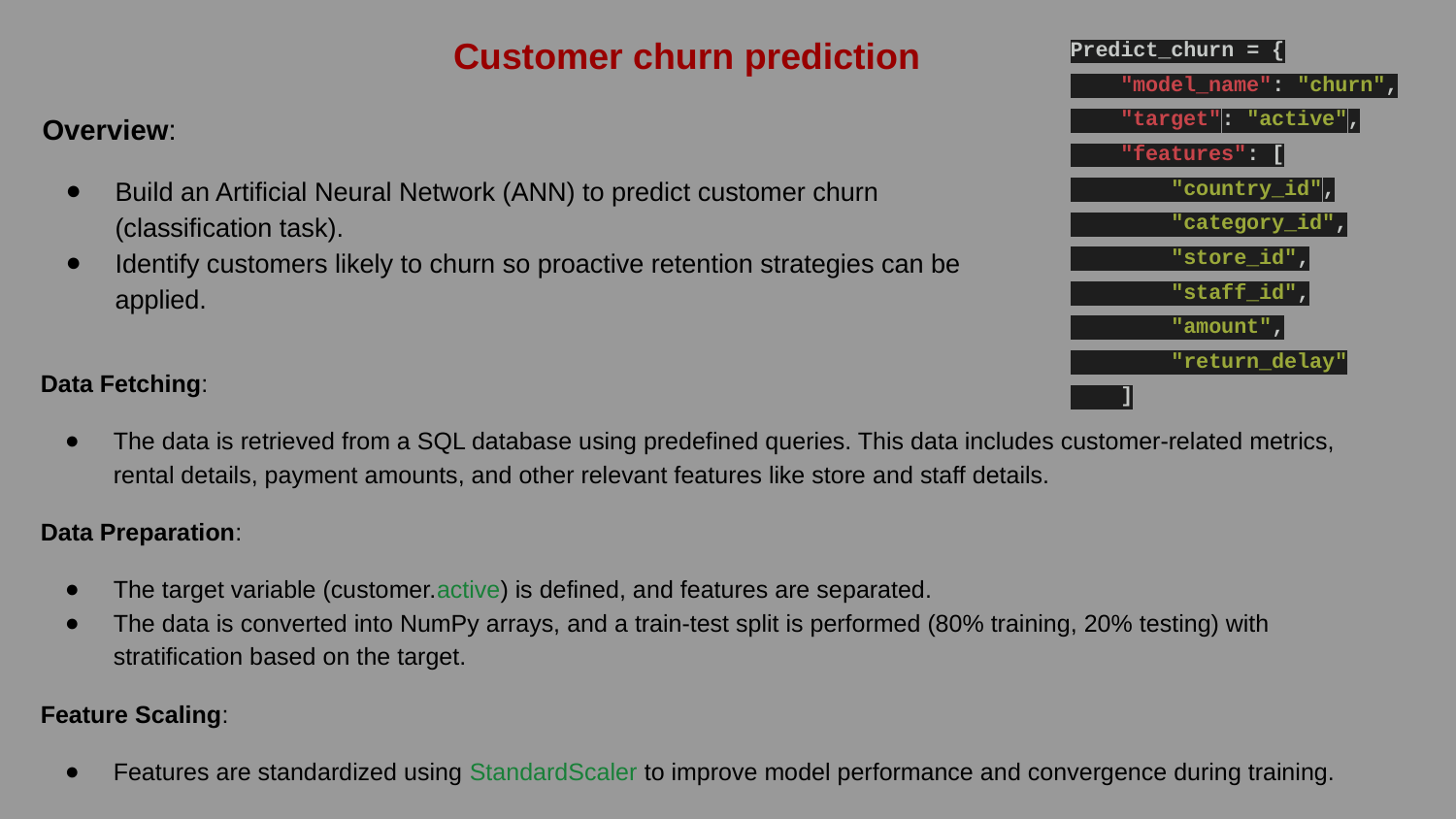

Customer churn prediction
Predict_churn = {
    "model_name": "churn",
    "target": "active",
    "features": [
        "country_id",
        "category_id",
        "store_id",
        "staff_id",
        "amount",
        "return_delay"
    ]
Overview:
Build an Artificial Neural Network (ANN) to predict customer churn (classification task).
Identify customers likely to churn so proactive retention strategies can be applied.
Data Fetching:
The data is retrieved from a SQL database using predefined queries. This data includes customer-related metrics, rental details, payment amounts, and other relevant features like store and staff details.
Data Preparation:
The target variable (customer.active) is defined, and features are separated.
The data is converted into NumPy arrays, and a train-test split is performed (80% training, 20% testing) with stratification based on the target.
Feature Scaling:
Features are standardized using StandardScaler to improve model performance and convergence during training.